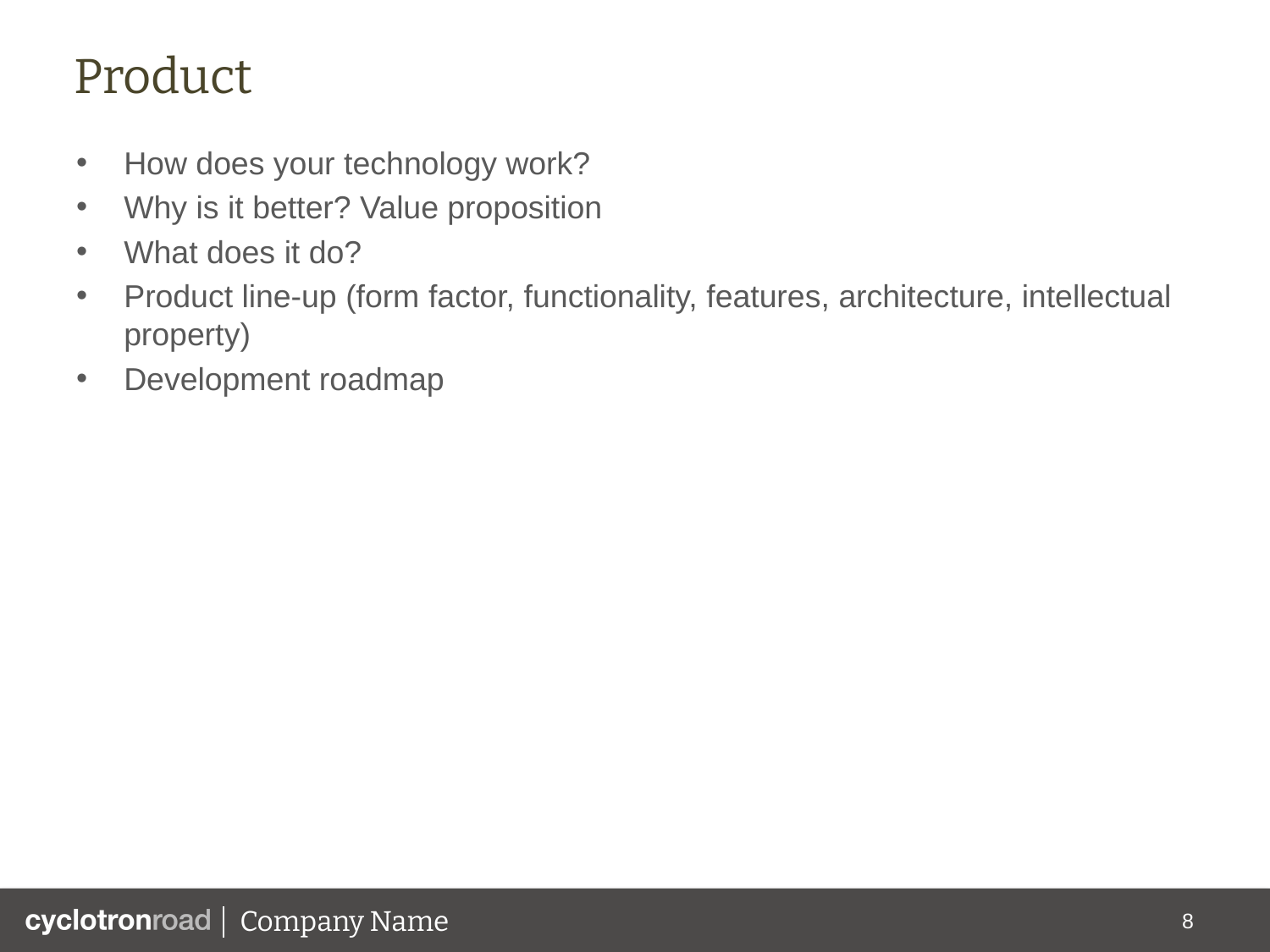

# Product
How does your technology work?
Why is it better? Value proposition
What does it do?
Product line-up (form factor, functionality, features, architecture, intellectual property)
Development roadmap

8